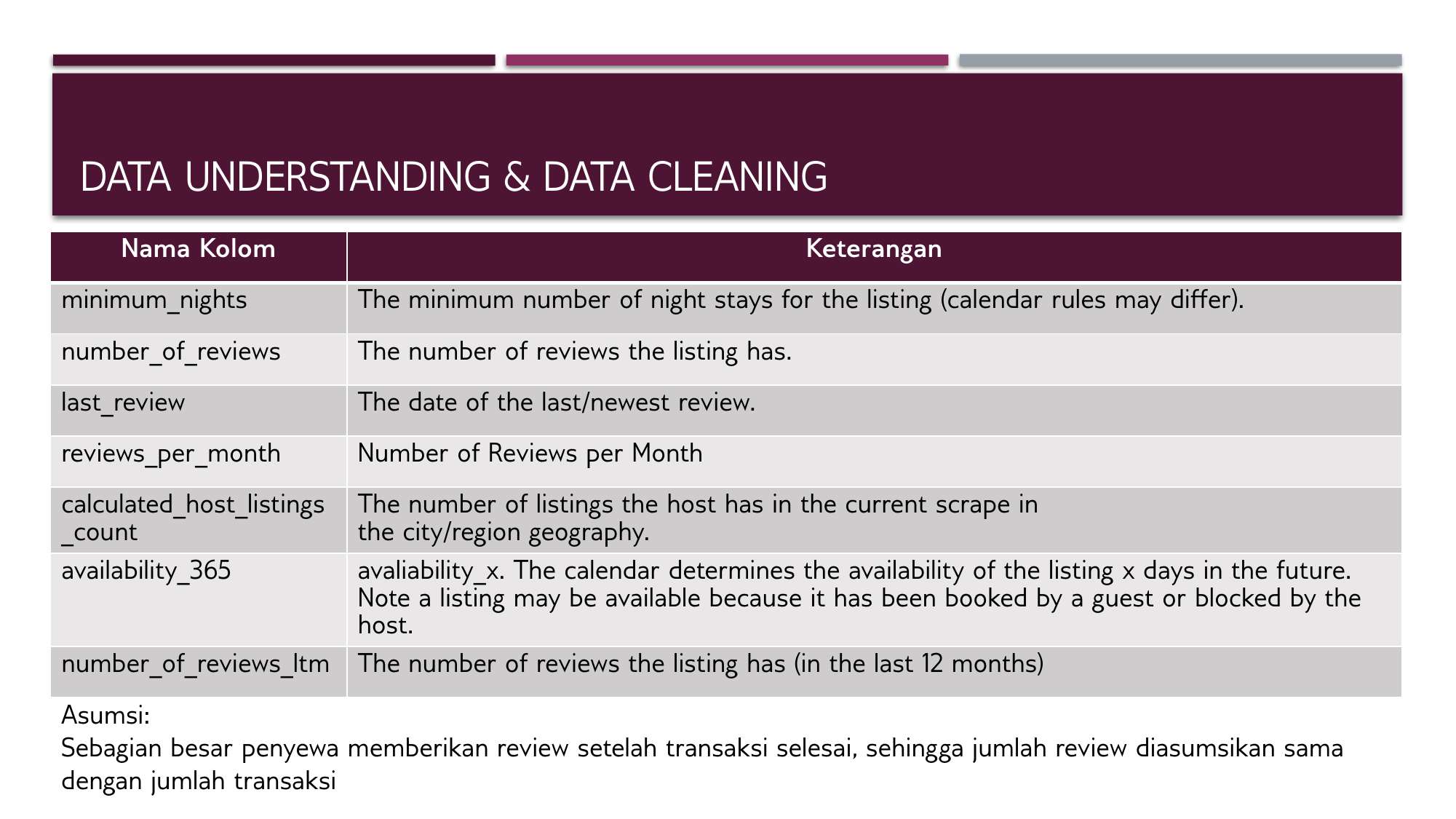

# Data Understanding & Data Cleaning
| Nama Kolom | Keterangan |
| --- | --- |
| minimum\_nights | The minimum number of night stays for the listing (calendar rules may differ). |
| number\_of\_reviews | The number of reviews the listing has. |
| last\_review | The date of the last/newest review. |
| reviews\_per\_month | Number of Reviews per Month |
| calculated\_host\_listings\_count | The number of listings the host has in the current scrape in the city/region geography. |
| availability\_365 | avaliability\_x. The calendar determines the availability of the listing x days in the future. Note a listing may be available because it has been booked by a guest or blocked by the host. |
| number\_of\_reviews\_ltm | The number of reviews the listing has (in the last 12 months) |
Asumsi:
Sebagian besar penyewa memberikan review setelah transaksi selesai, sehingga jumlah review diasumsikan sama dengan jumlah transaksi